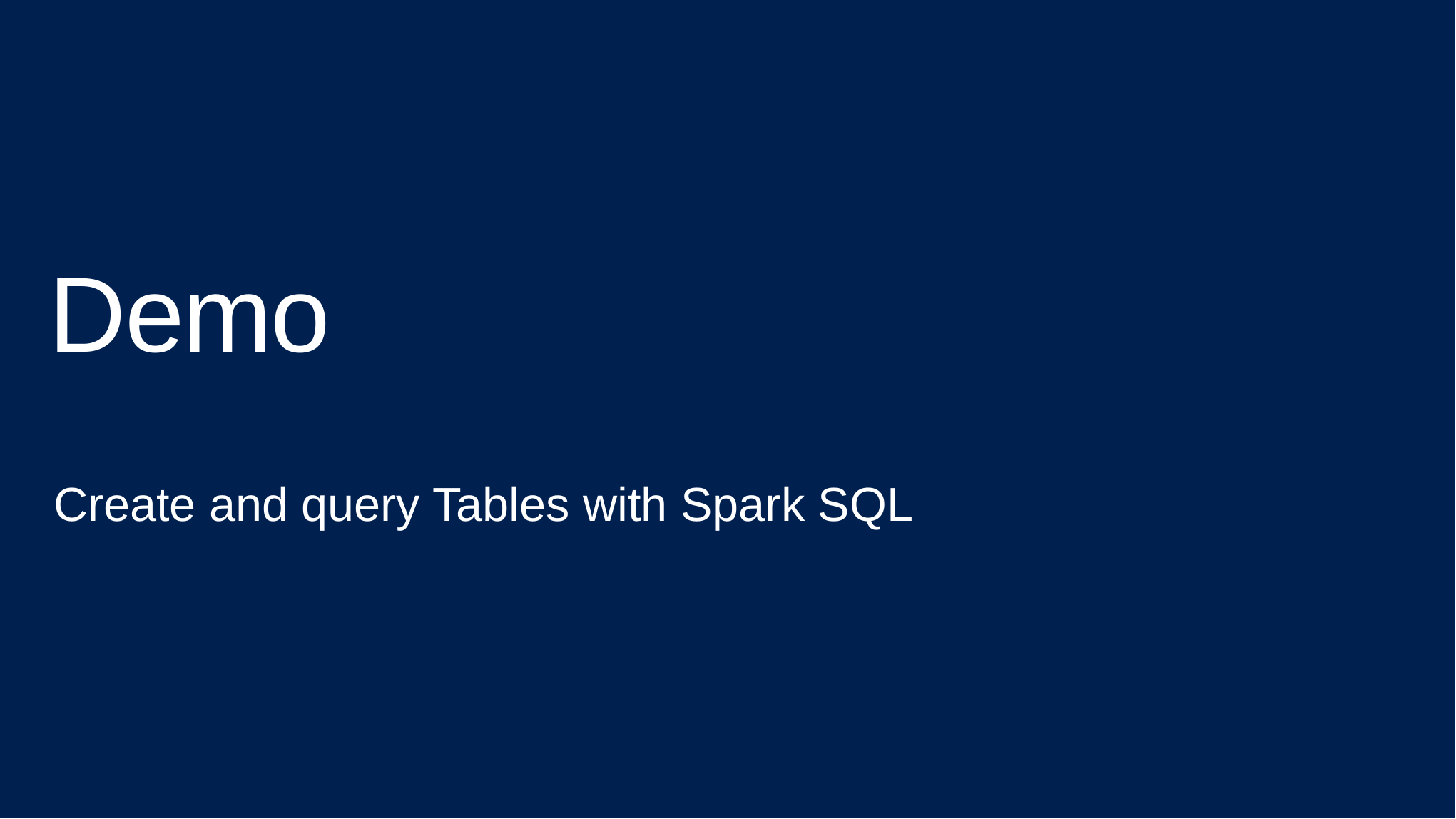

# Demo
Create and query Tables with Spark SQL